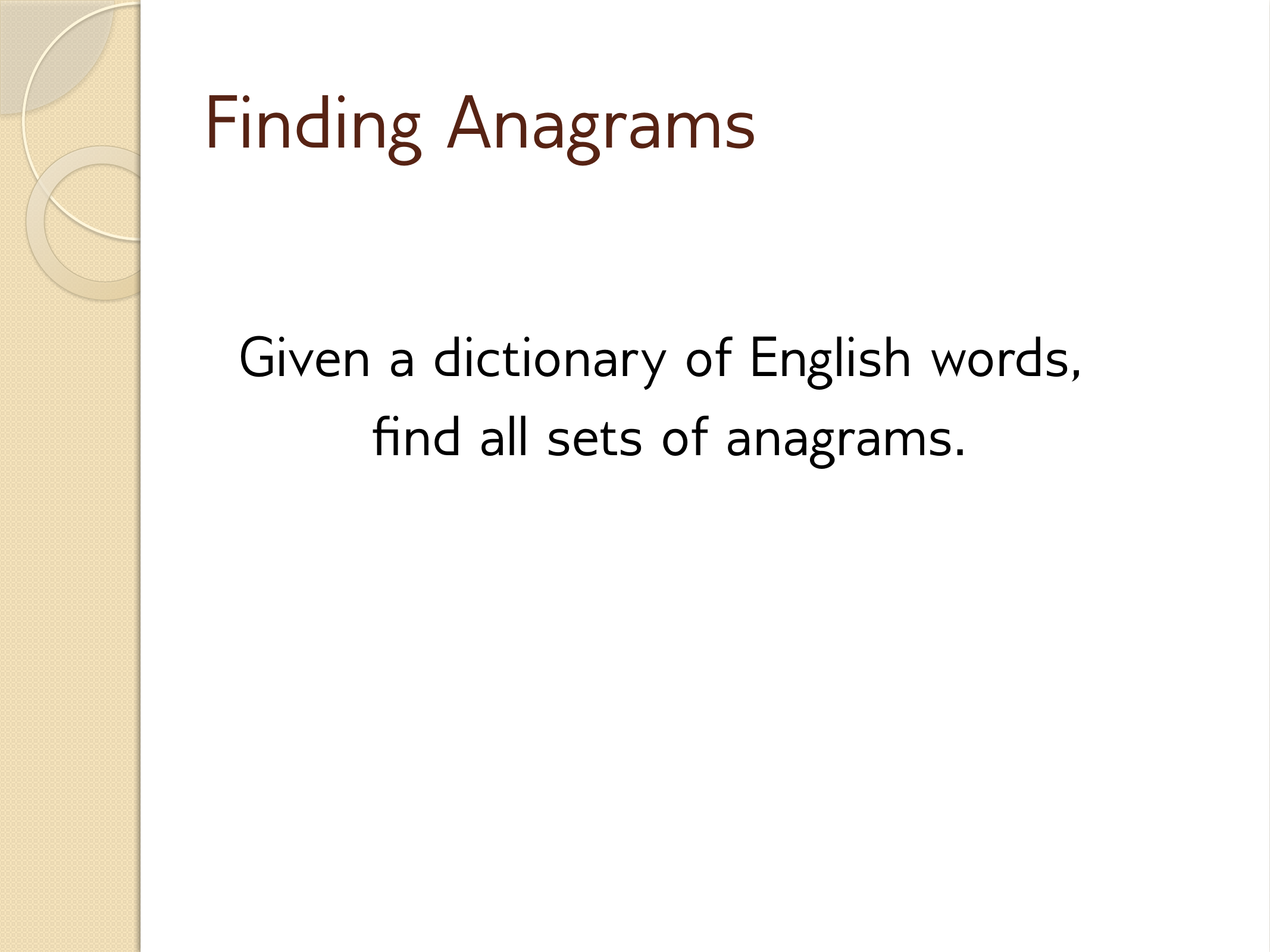

# Finding Anagrams
Given a dictionary of English words,
find all sets of anagrams.